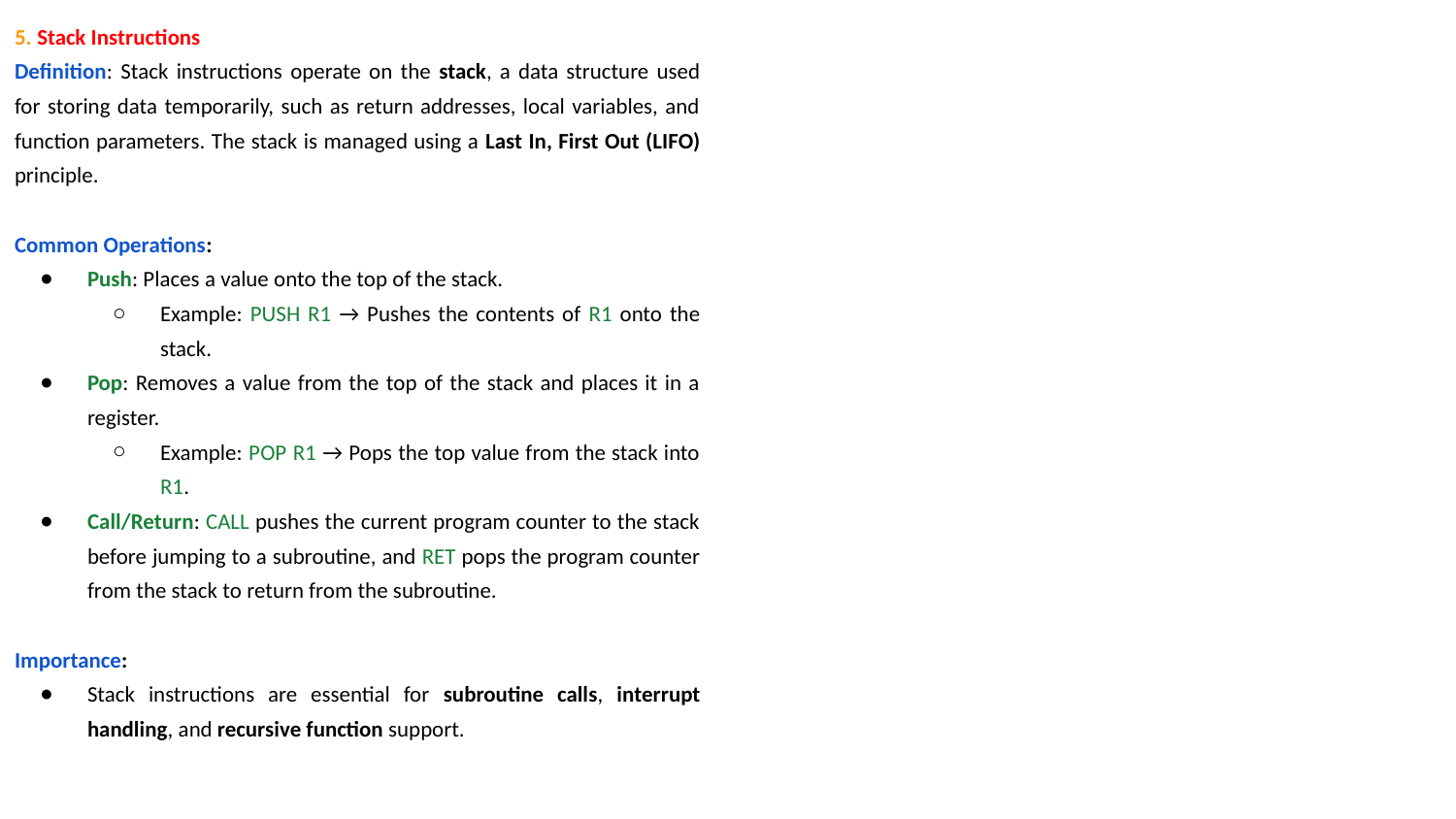

5. Stack Instructions
Definition: Stack instructions operate on the stack, a data structure used for storing data temporarily, such as return addresses, local variables, and function parameters. The stack is managed using a Last In, First Out (LIFO) principle.

Common Operations:
Push: Places a value onto the top of the stack.
Example: PUSH R1 → Pushes the contents of R1 onto the stack.
Pop: Removes a value from the top of the stack and places it in a register.
Example: POP R1 → Pops the top value from the stack into R1.
Call/Return: CALL pushes the current program counter to the stack before jumping to a subroutine, and RET pops the program counter from the stack to return from the subroutine.

Importance:
Stack instructions are essential for subroutine calls, interrupt handling, and recursive function support.